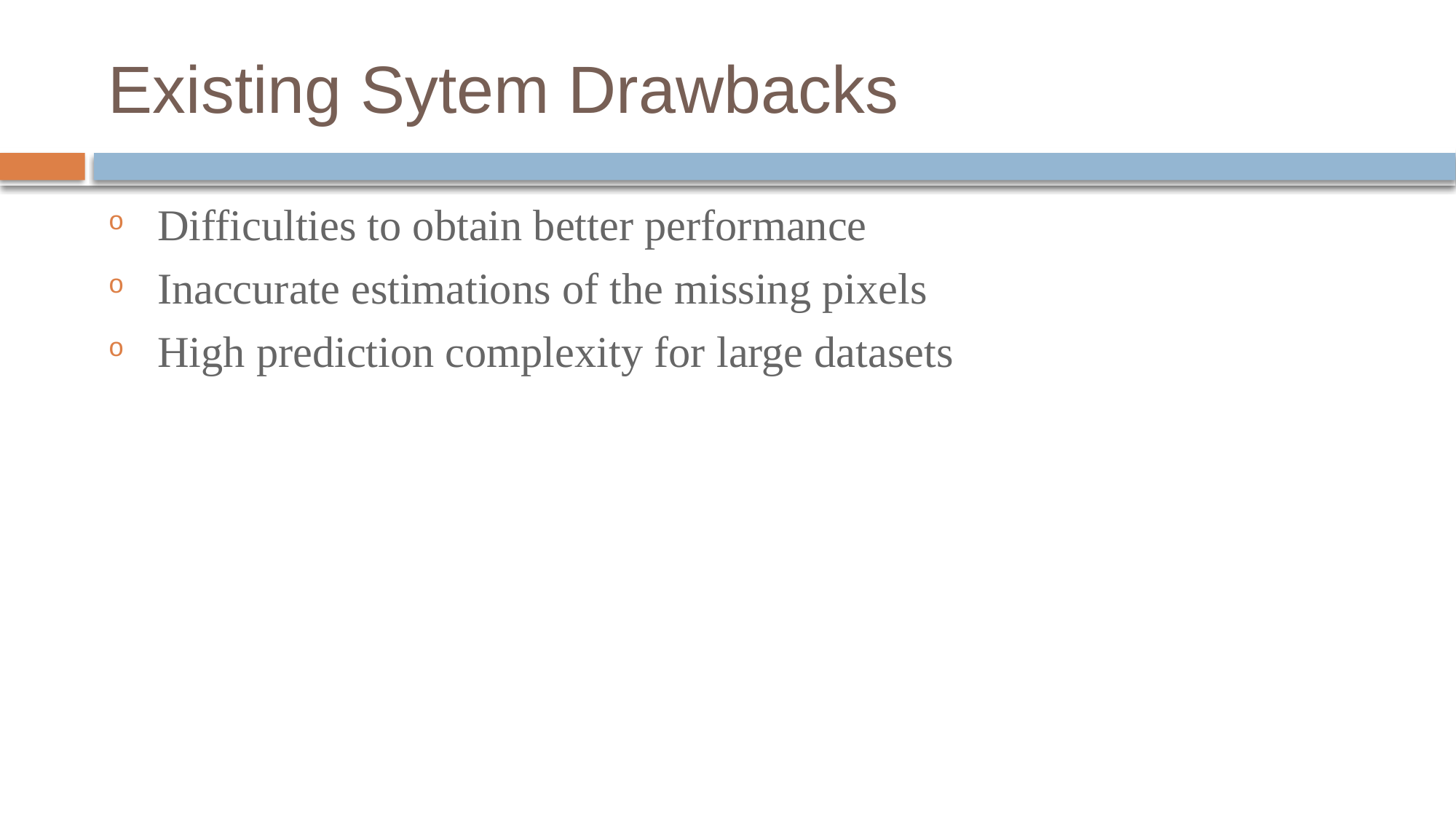

# Existing Sytem Drawbacks
   Difficulties to obtain better performance
   Inaccurate estimations of the missing pixels
   High prediction complexity for large datasets